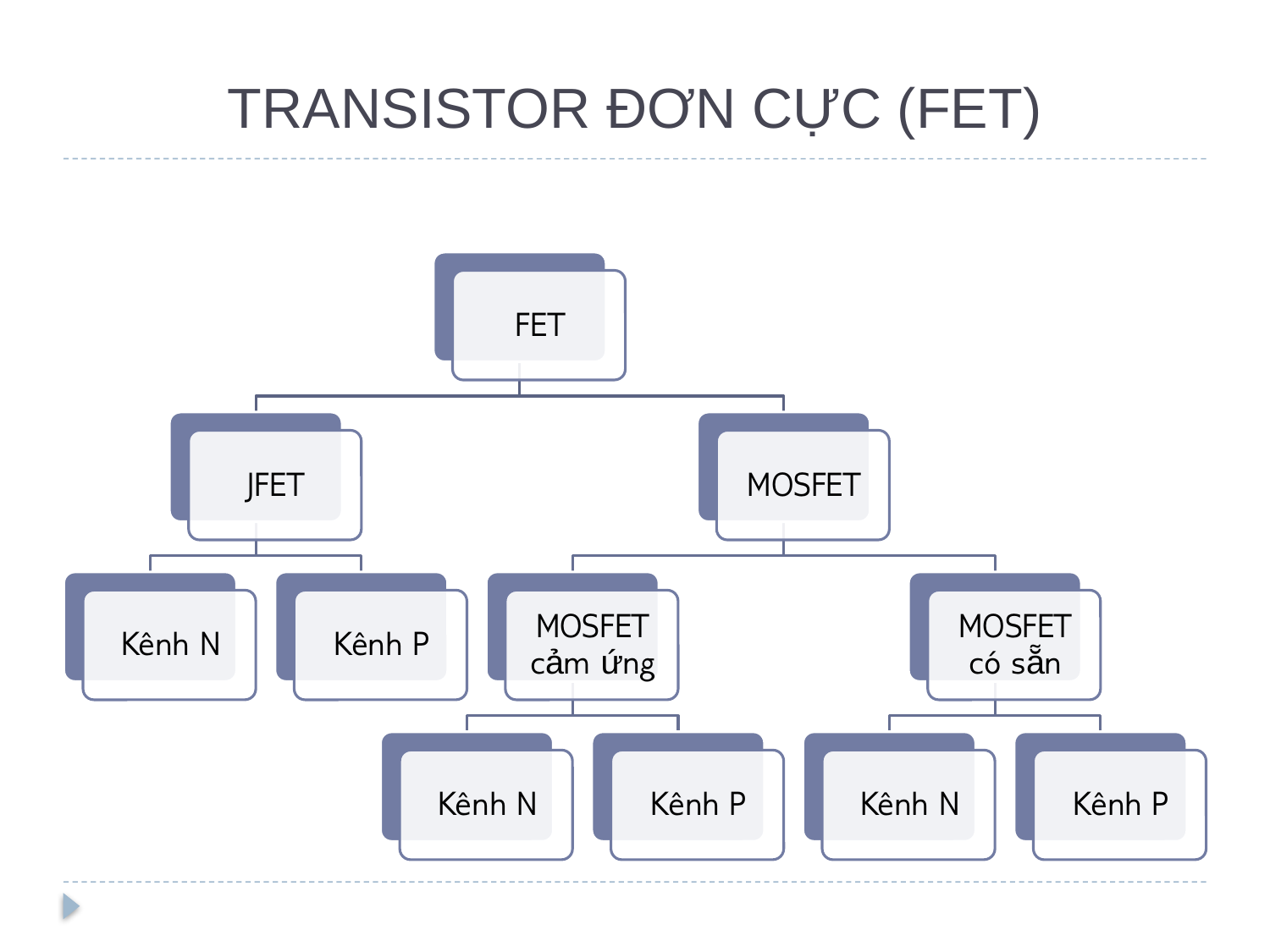

# TRANSISTOR ĐƠN CỰC (FET)
FET
JFET
Kênh N
Kênh P
MOSFET
MOSFET cảm ứng
Kênh N
Kênh P
MOSFET có sẵn
Kênh N
Kênh P